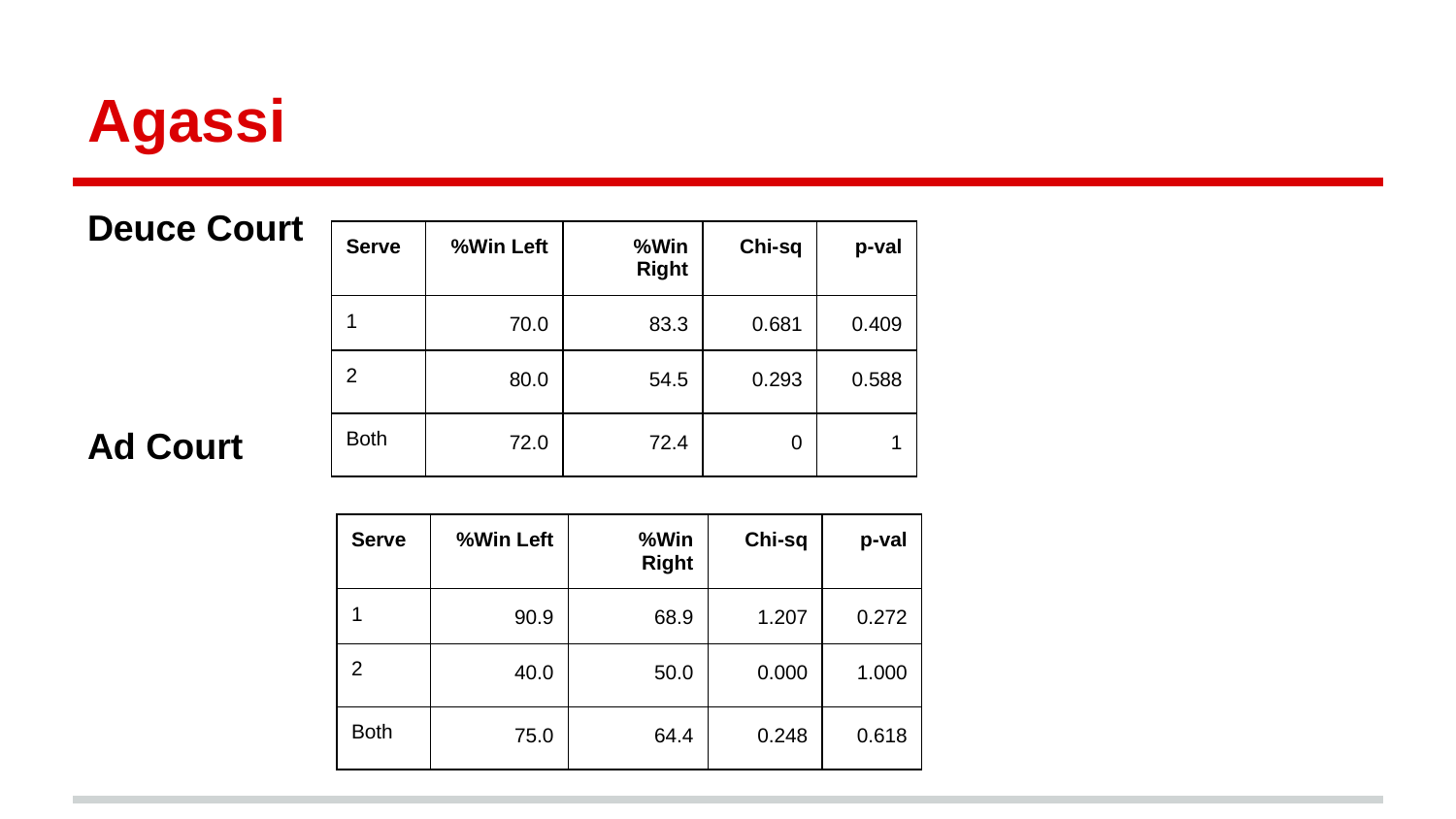

# Agassi
Deuce Court

Ad Court
| Serve | %Win Left | %Win Right | Chi-sq | p-val |
| --- | --- | --- | --- | --- |
| 1 | 70.0 | 83.3 | 0.681 | 0.409 |
| 2 | 80.0 | 54.5 | 0.293 | 0.588 |
| Both | 72.0 | 72.4 | 0 | 1 |
| Serve | %Win Left | %Win Right | Chi-sq | p-val |
| --- | --- | --- | --- | --- |
| 1 | 90.9 | 68.9 | 1.207 | 0.272 |
| 2 | 40.0 | 50.0 | 0.000 | 1.000 |
| Both | 75.0 | 64.4 | 0.248 | 0.618 |